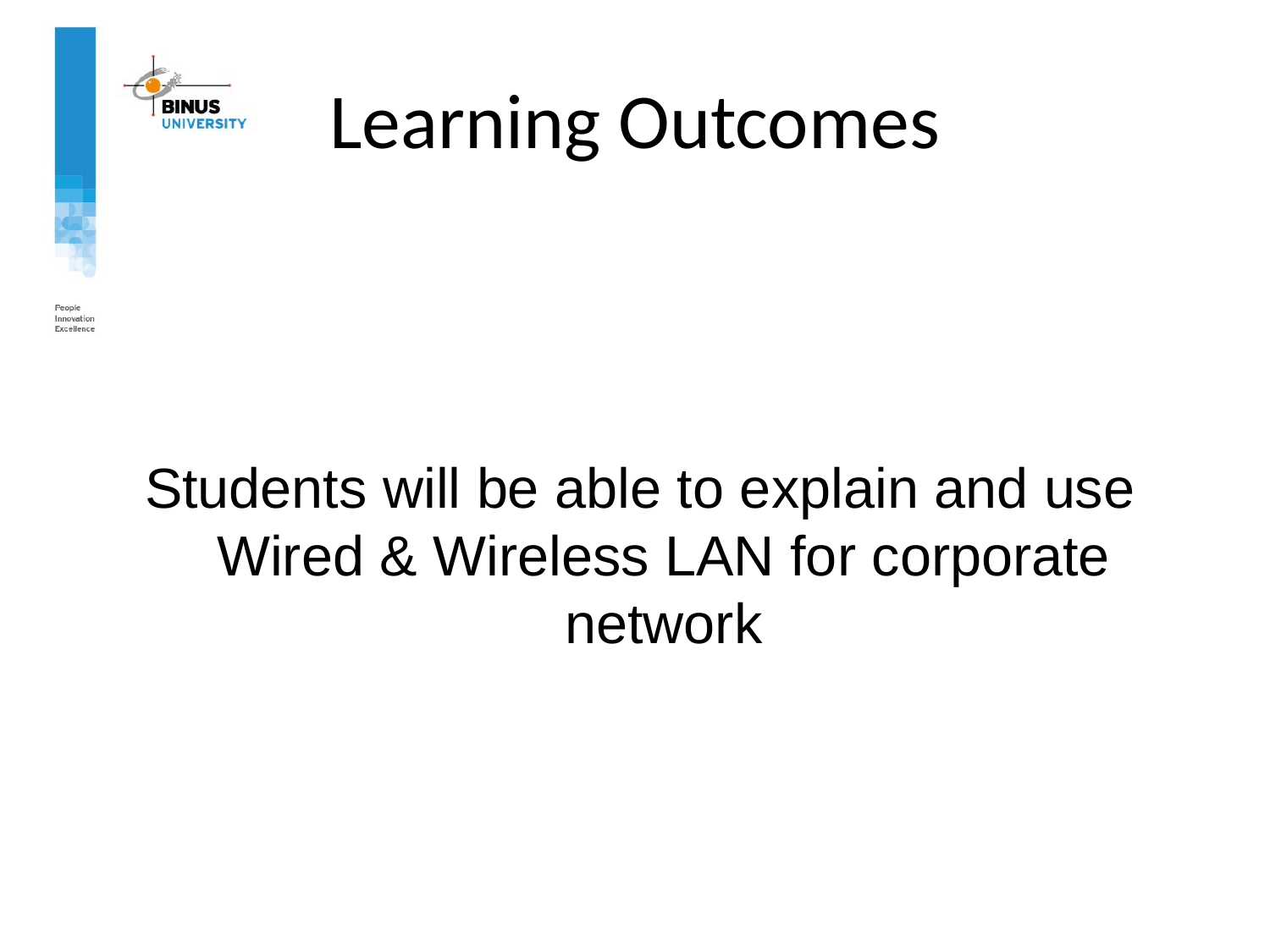

# Learning Outcomes
Students will be able to explain and use Wired & Wireless LAN for corporate network